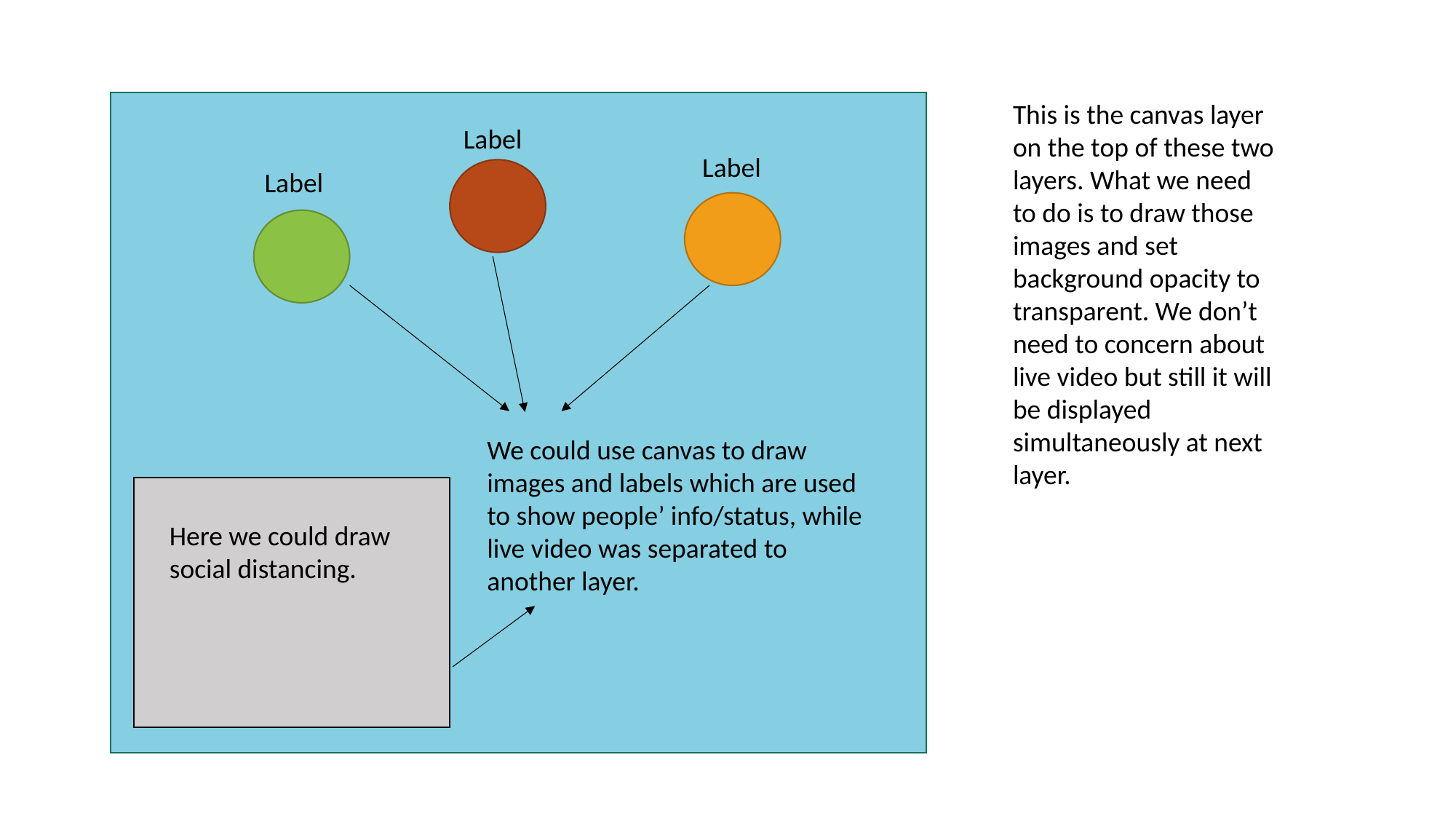

This is the canvas layer on the top of these two layers. What we need to do is to draw those images and set background opacity to transparent. We don’t need to concern about live video but still it will be displayed simultaneously at next layer.

Label
Label
Label

We could use canvas to draw images and labels which are used to show people’ info/status, while live video was separated to another layer.

Here we could draw social distancing.